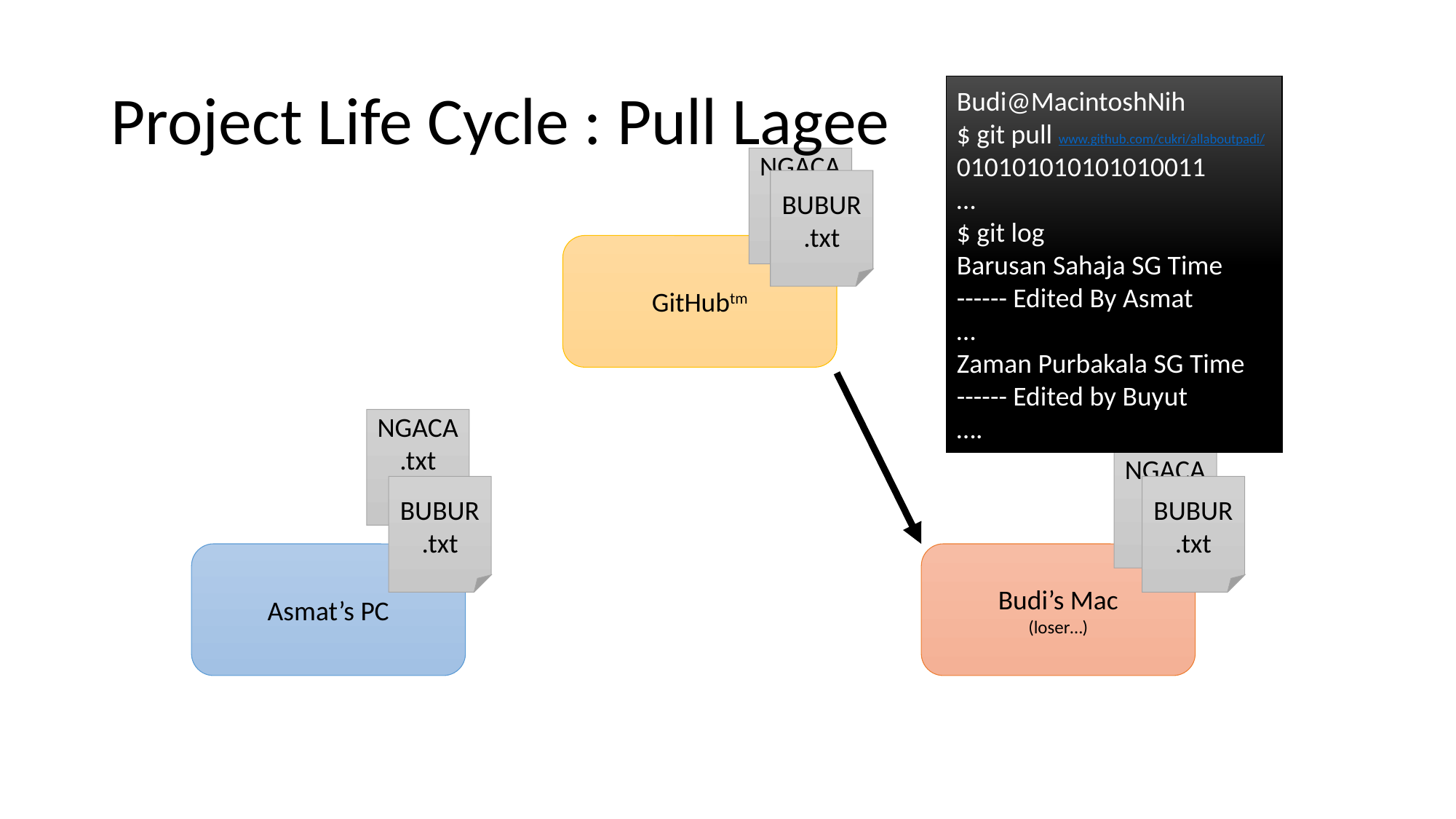

# Project Life Cycle : Pull Lagee
Budi@MacintoshNih
$ git pull www.github.com/cukri/allaboutpadi/
010101010101010011
…
$ git log
Barusan Sahaja SG Time
------ Edited By Asmat
…
Zaman Purbakala SG Time
------ Edited by Buyut
….
NGACA.txt

BUBUR.txt
GitHubtm
NGACA.txt

NGACA.txt

BUBUR.txt
BUBUR.txt
Asmat’s PC
Budi’s Mac
(loser…)